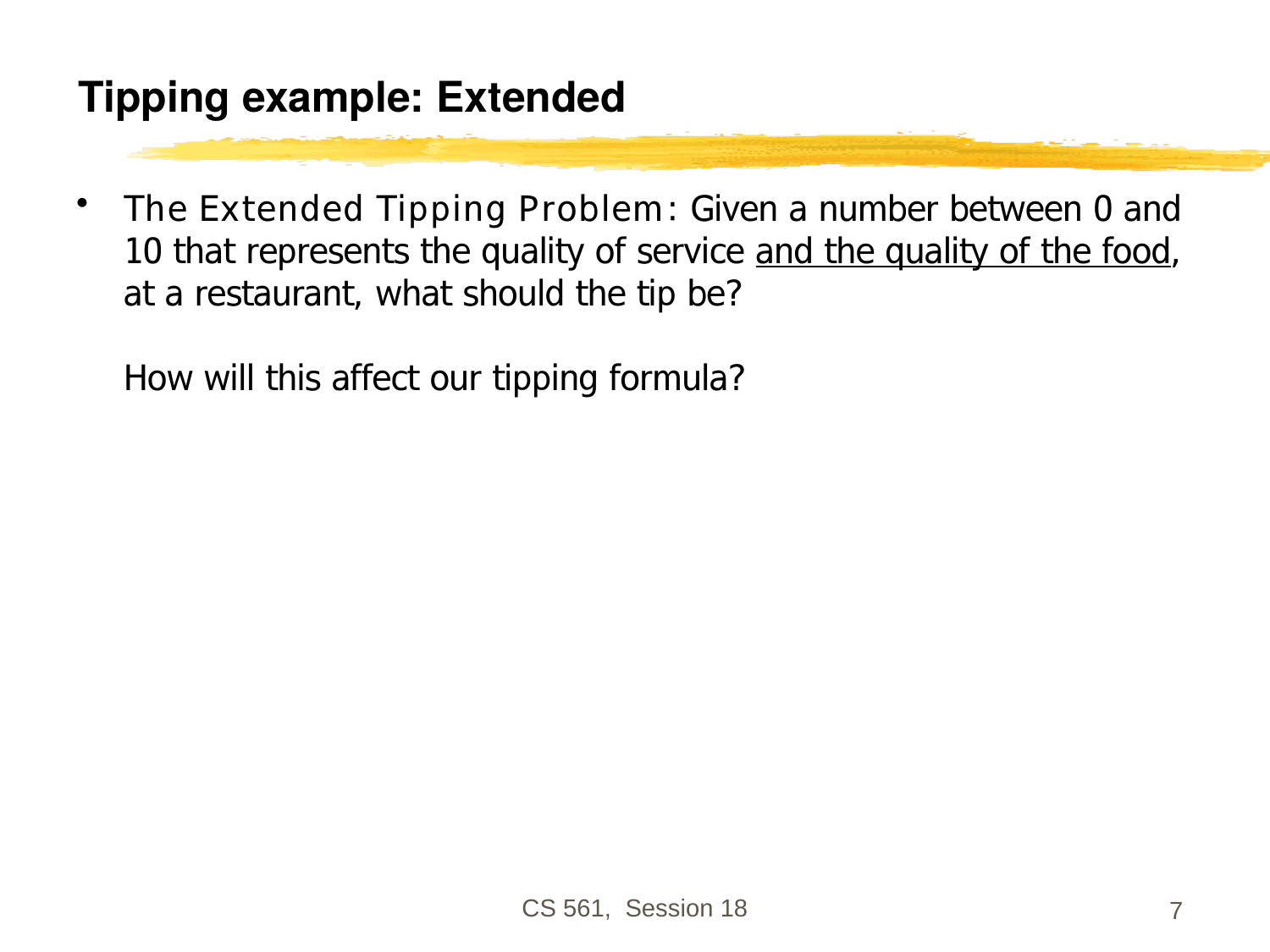

# Tipping example: Extended
The Extended Tipping Problem: Given a number between 0 and 10 that represents the quality of service and the quality of the food, at a restaurant, what should the tip be?
How will this affect our tipping formula?

CS 561,  Session 18
7